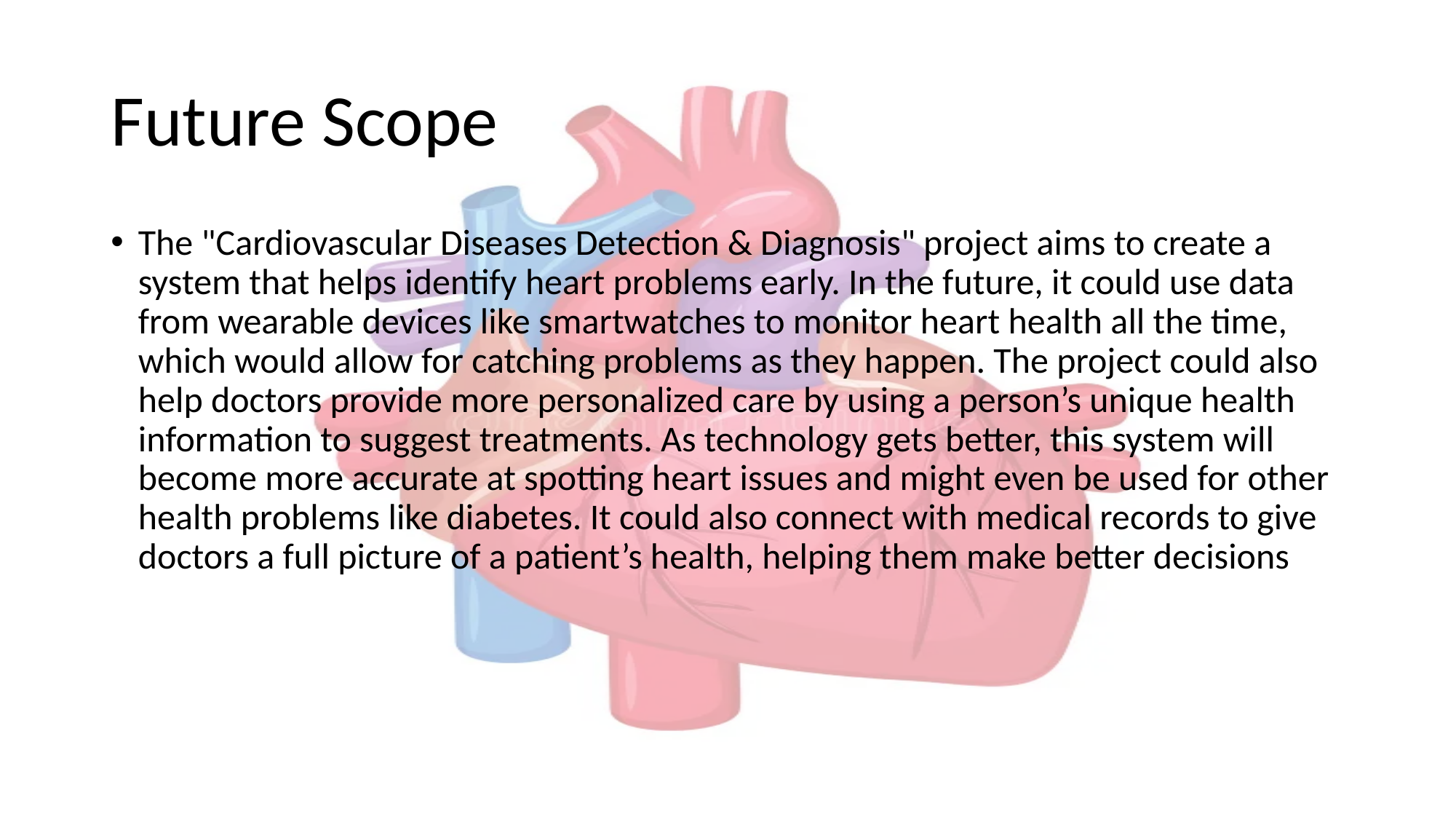

# Future Scope
The "Cardiovascular Diseases Detection & Diagnosis" project aims to create a system that helps identify heart problems early. In the future, it could use data from wearable devices like smartwatches to monitor heart health all the time, which would allow for catching problems as they happen. The project could also help doctors provide more personalized care by using a person’s unique health information to suggest treatments. As technology gets better, this system will become more accurate at spotting heart issues and might even be used for other health problems like diabetes. It could also connect with medical records to give doctors a full picture of a patient’s health, helping them make better decisions